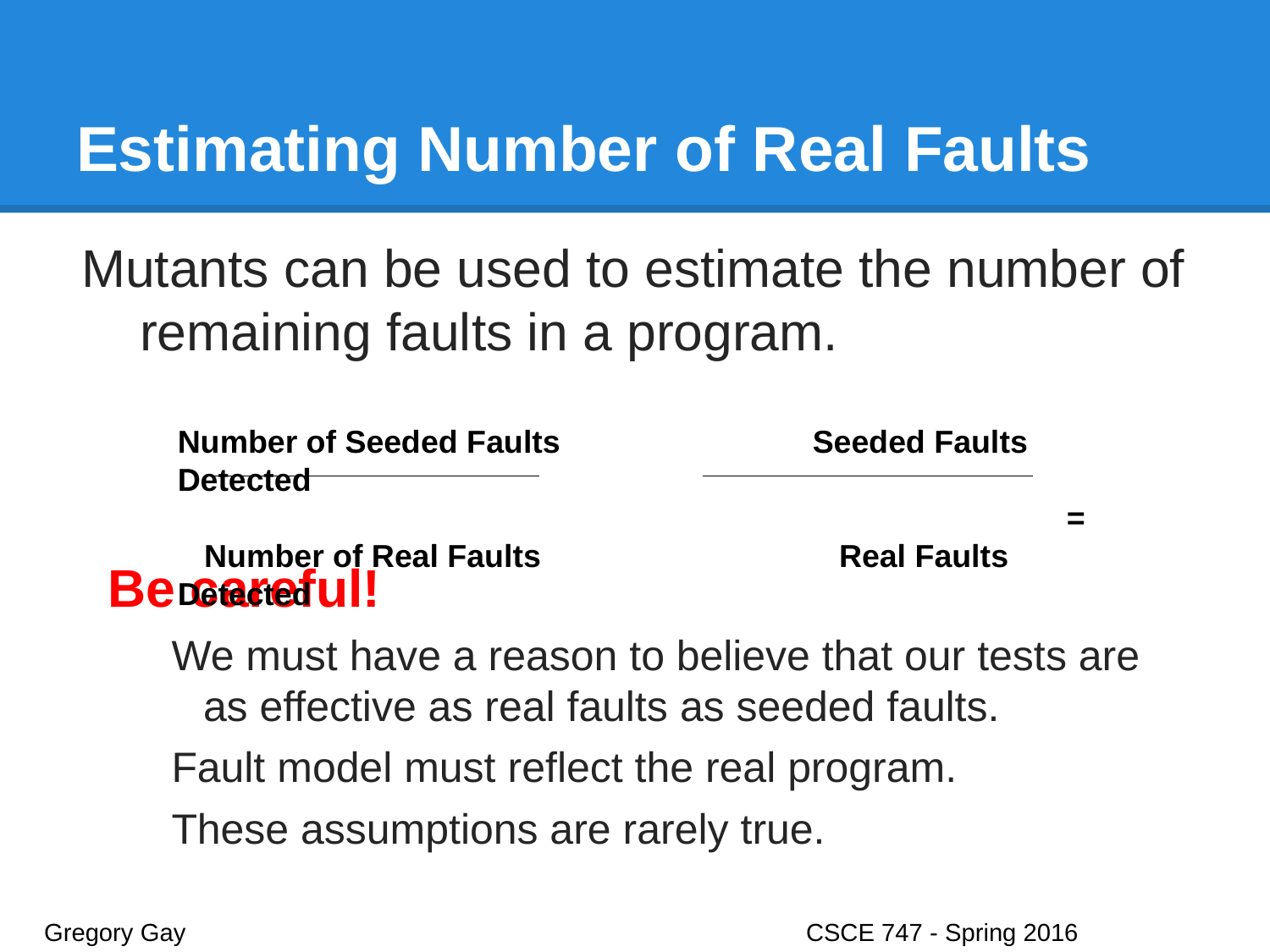

# Estimating Number of Real Faults
Mutants can be used to estimate the number of remaining faults in a program.

Be careful!
We must have a reason to believe that our tests are as effective as real faults as seeded faults.
Fault model must reflect the real program.
These assumptions are rarely true.
Number of Seeded Faults		Seeded Faults Detected
							=
   Number of Real Faults			   Real Faults Detected
Gregory Gay					CSCE 747 - Spring 2016							36